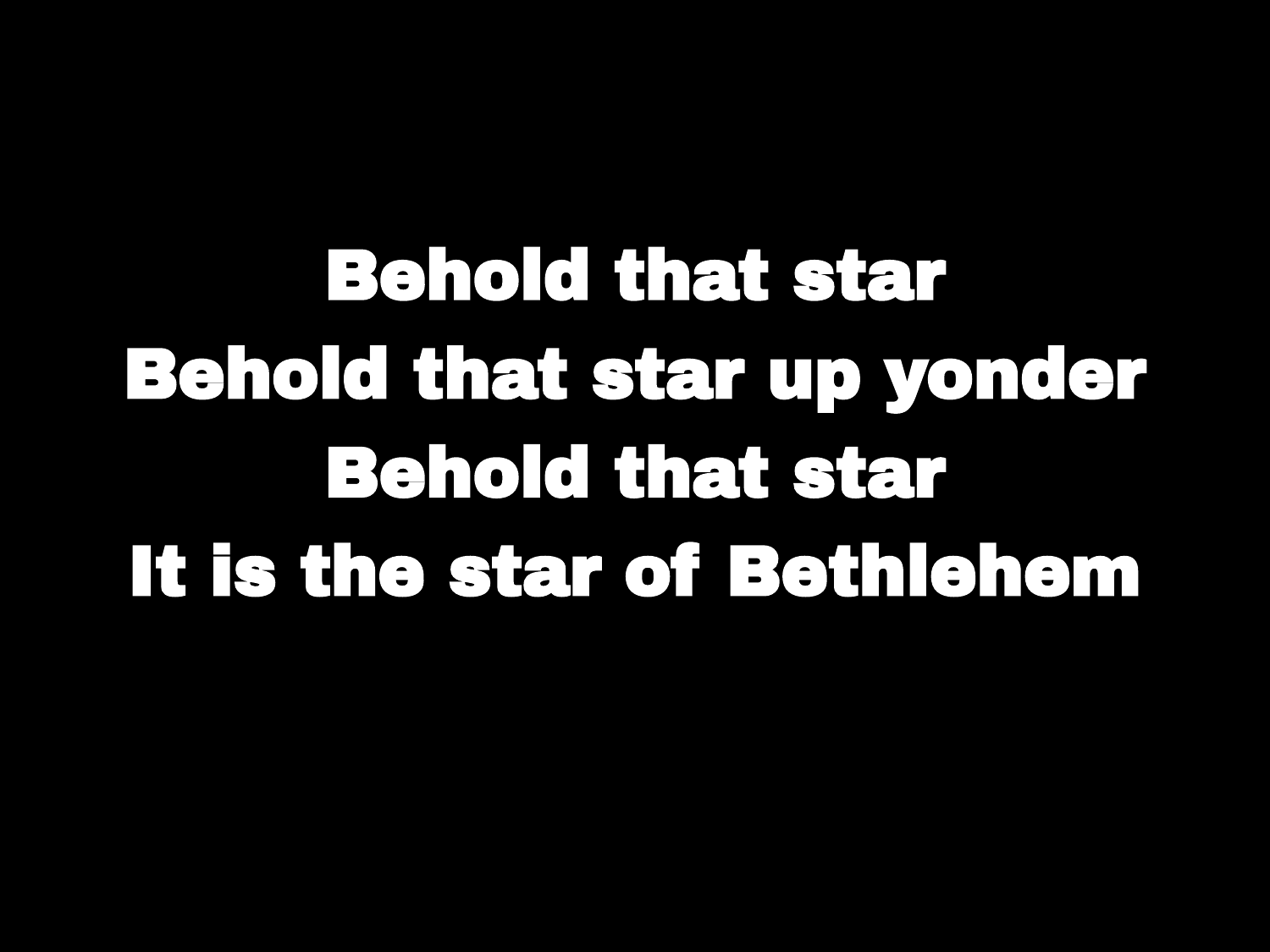

#
Behold that star
Behold that star up yonder
Behold that star
It is the star of Bethlehem